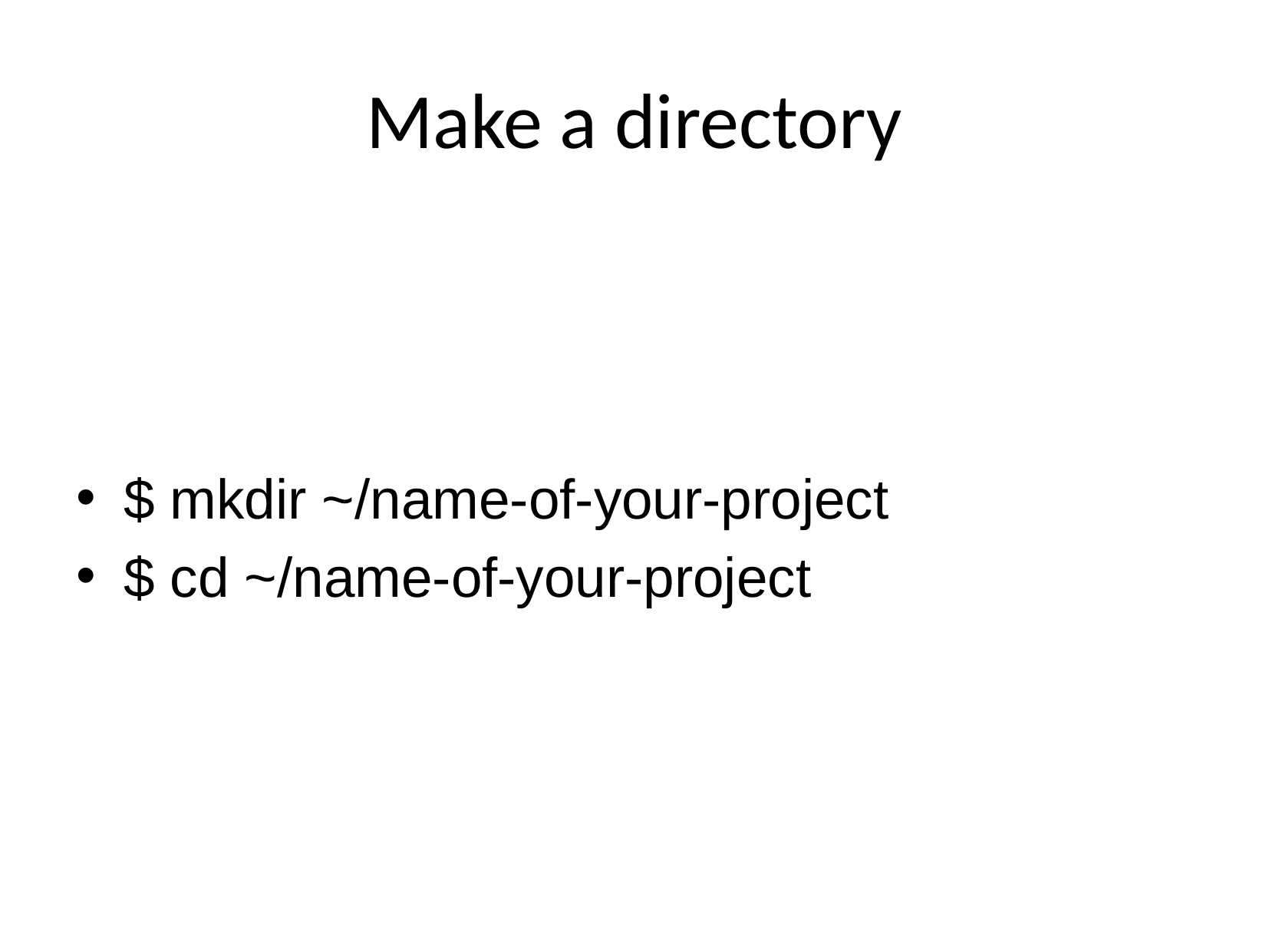

# Make a directory

$ mkdir ~/name-of-your-project
$ cd ~/name-of-your-project